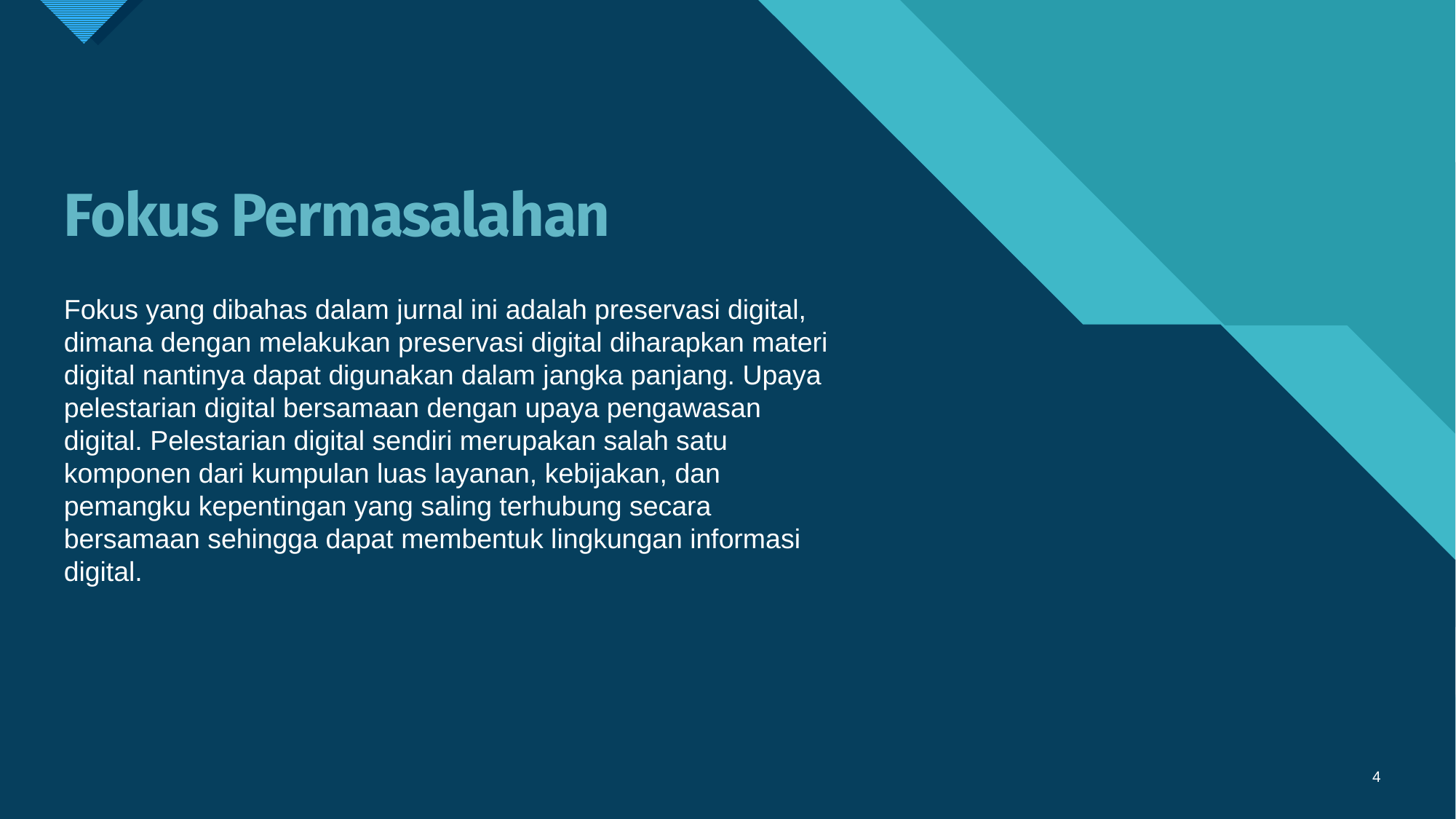

# Fokus Permasalahan
Fokus yang dibahas dalam jurnal ini adalah preservasi digital, dimana dengan melakukan preservasi digital diharapkan materi digital nantinya dapat digunakan dalam jangka panjang. Upaya pelestarian digital bersamaan dengan upaya pengawasan digital. Pelestarian digital sendiri merupakan salah satu komponen dari kumpulan luas layanan, kebijakan, dan pemangku kepentingan yang saling terhubung secara bersamaan sehingga dapat membentuk lingkungan informasi digital.
4